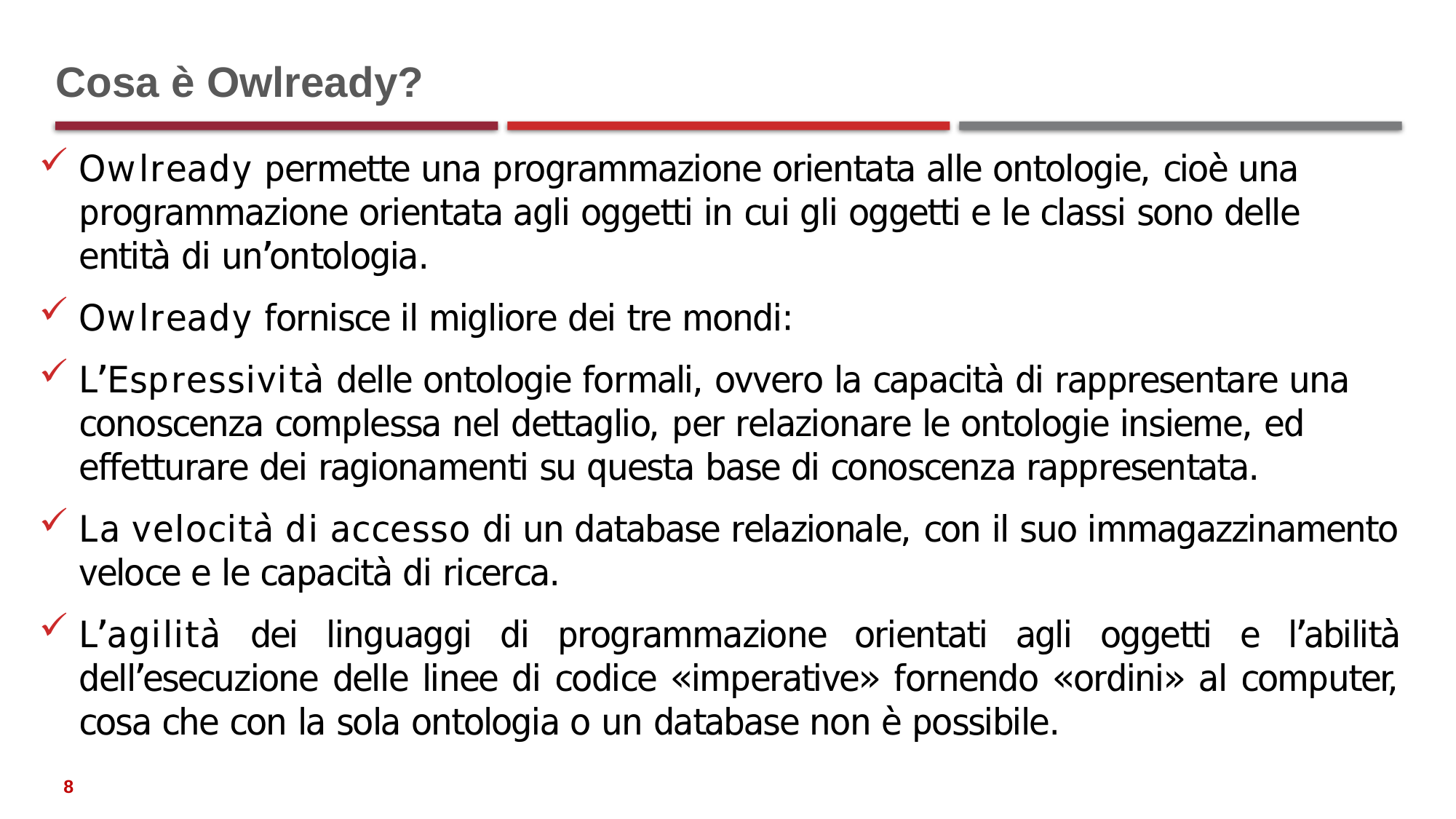

# Cosa è Owlready?
Owlready permette una programmazione orientata alle ontologie, cioè una programmazione orientata agli oggetti in cui gli oggetti e le classi sono delle entità di un’ontologia.
Owlready fornisce il migliore dei tre mondi:
L’Espressività delle ontologie formali, ovvero la capacità di rappresentare una conoscenza complessa nel dettaglio, per relazionare le ontologie insieme, ed effetturare dei ragionamenti su questa base di conoscenza rappresentata.
La velocità di accesso di un database relazionale, con il suo immagazzinamento veloce e le capacità di ricerca.
L’agilità dei linguaggi di programmazione orientati agli oggetti e l’abilità dell’esecuzione delle linee di codice «imperative» fornendo «ordini» al computer, cosa che con la sola ontologia o un database non è possibile.
8